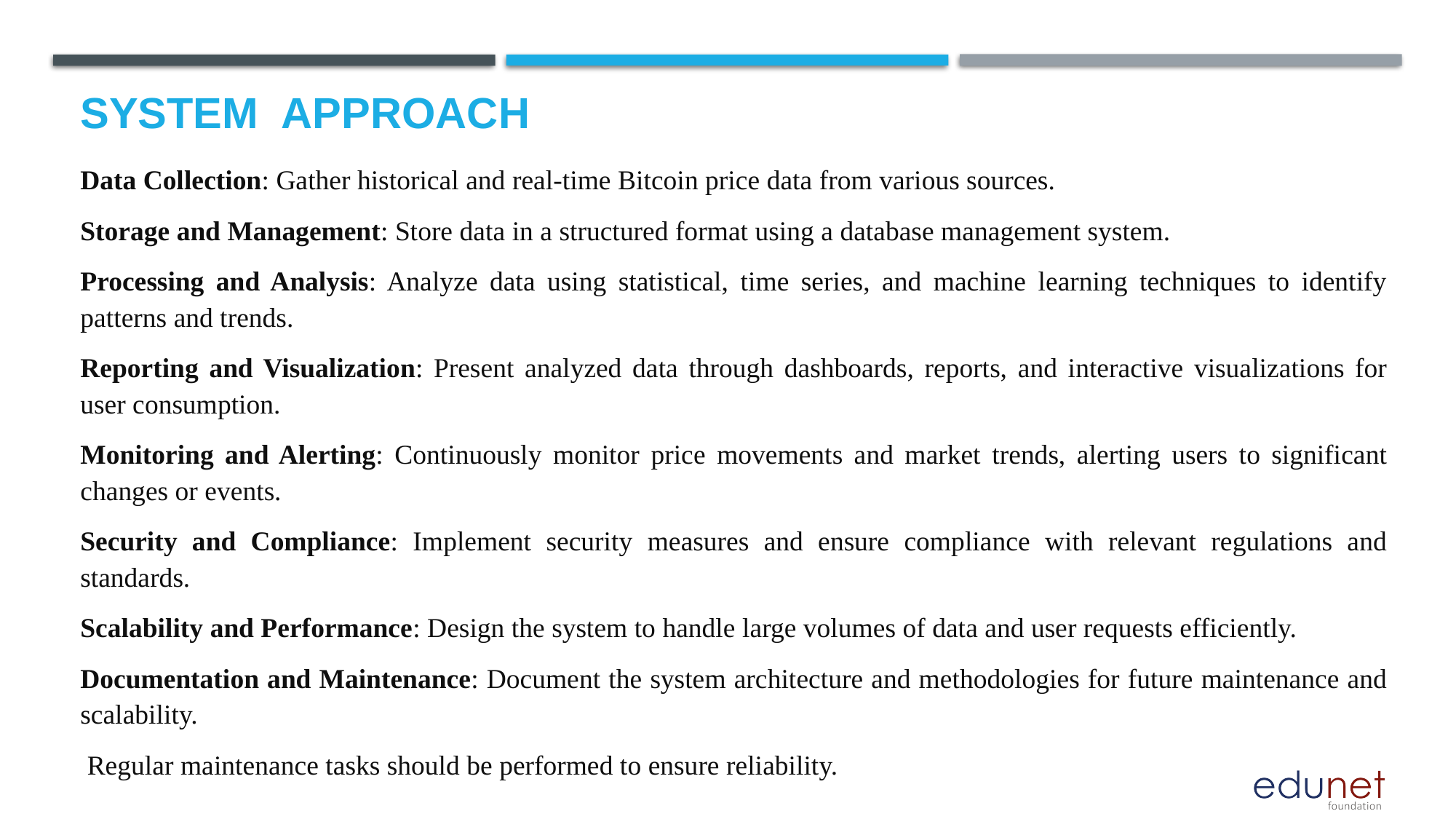

# System  Approach
Data Collection: Gather historical and real-time Bitcoin price data from various sources.
Storage and Management: Store data in a structured format using a database management system.
Processing and Analysis: Analyze data using statistical, time series, and machine learning techniques to identify patterns and trends.
Reporting and Visualization: Present analyzed data through dashboards, reports, and interactive visualizations for user consumption.
Monitoring and Alerting: Continuously monitor price movements and market trends, alerting users to significant changes or events.
Security and Compliance: Implement security measures and ensure compliance with relevant regulations and standards.
Scalability and Performance: Design the system to handle large volumes of data and user requests efficiently.
Documentation and Maintenance: Document the system architecture and methodologies for future maintenance and scalability.
 Regular maintenance tasks should be performed to ensure reliability.